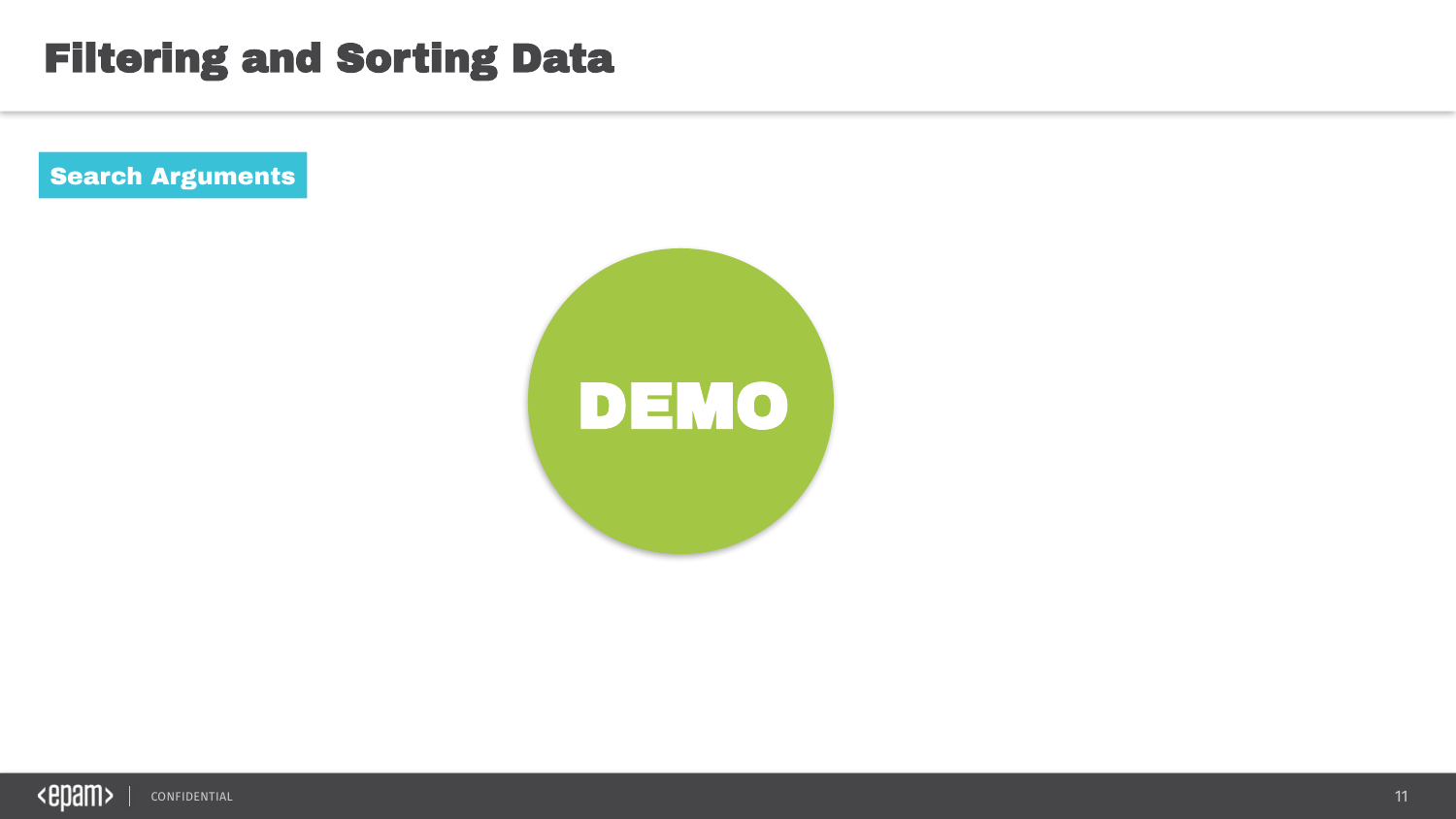

Filtering and Sorting Data
Search Arguments

DEMO